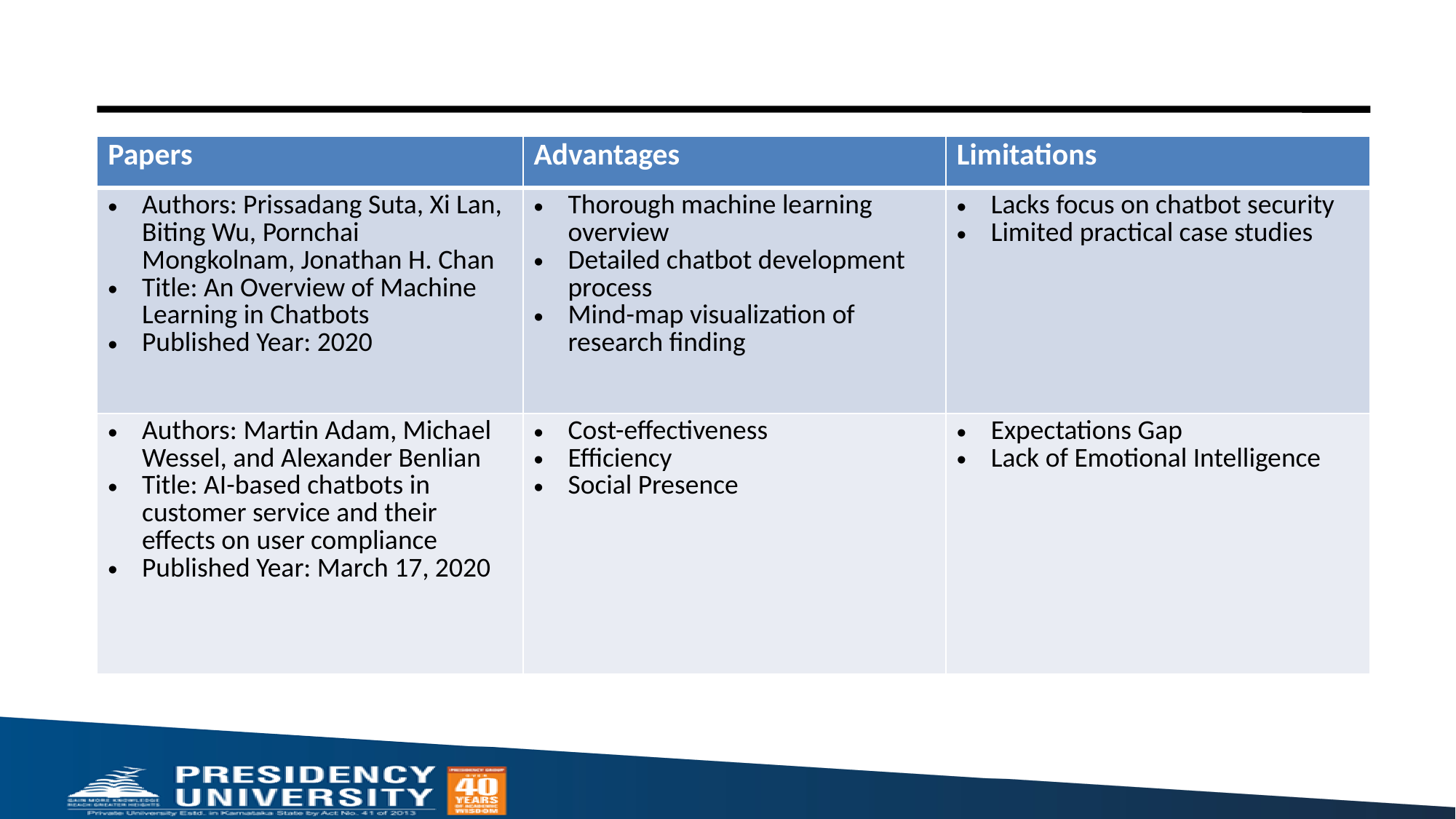

| Papers | Advantages | Limitations |
| --- | --- | --- |
| Authors: Prissadang Suta, Xi Lan, Biting Wu, Pornchai Mongkolnam, Jonathan H. Chan Title: An Overview of Machine Learning in Chatbots Published Year: 2020 | Thorough machine learning overview Detailed chatbot development process Mind-map visualization of research finding | Lacks focus on chatbot security Limited practical case studies |
| Authors: Martin Adam, Michael Wessel, and Alexander Benlian Title: AI-based chatbots in customer service and their effects on user compliance Published Year: March 17, 2020 | Cost-effectiveness Efficiency Social Presence | Expectations Gap Lack of Emotional Intelligence |